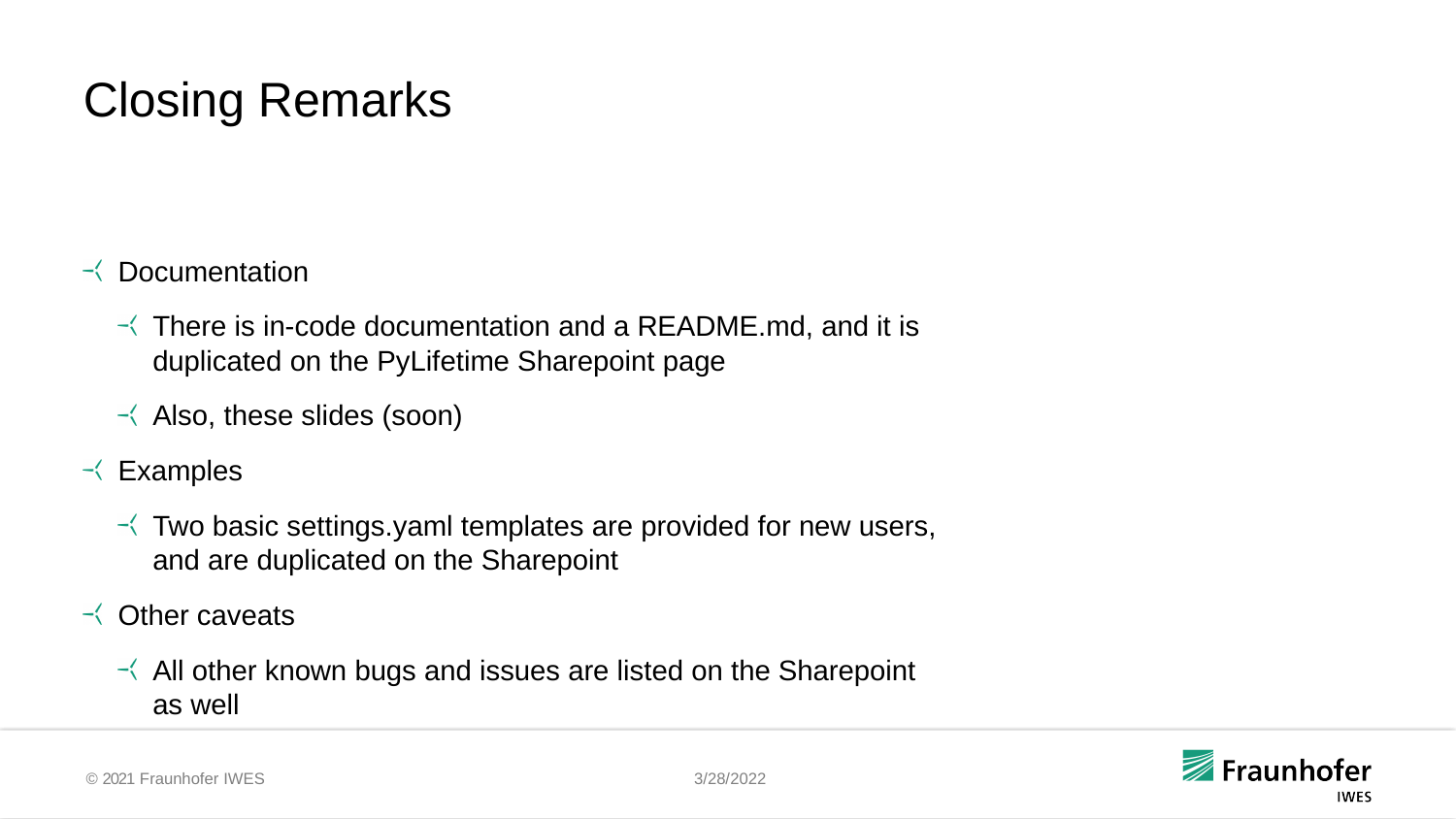

Closing Remarks

Documentation
There is in-code documentation and a README.md, and it is duplicated on the PyLifetime Sharepoint page
Also, these slides (soon)
Examples
Two basic settings.yaml templates are provided for new users, and are duplicated on the Sharepoint
Other caveats
All other known bugs and issues are listed on the Sharepoint as well